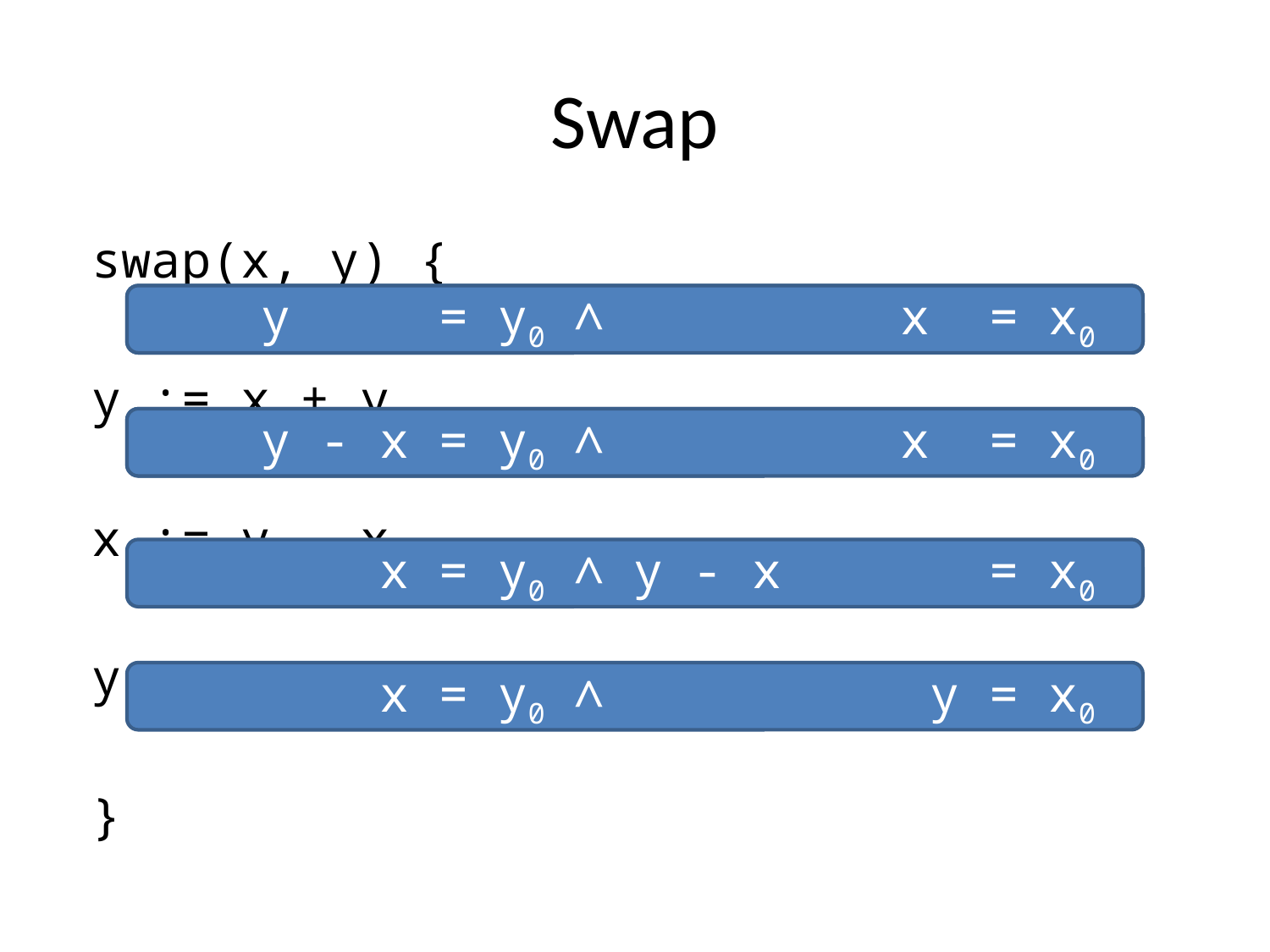

# Swap
swap(x, y) {

	y := x + y

	x := y – x

	y := y - x

}
x + y - x = y0 ∧          x  = x0
    y     = y0 ∧          x  = x0
    y - x = y0 ∧ y – (y – x) = x0
    y - x = y0 ∧          x  = x0
        x = y0 ∧ y - x       = x0
        x = y0 ∧           y = x0